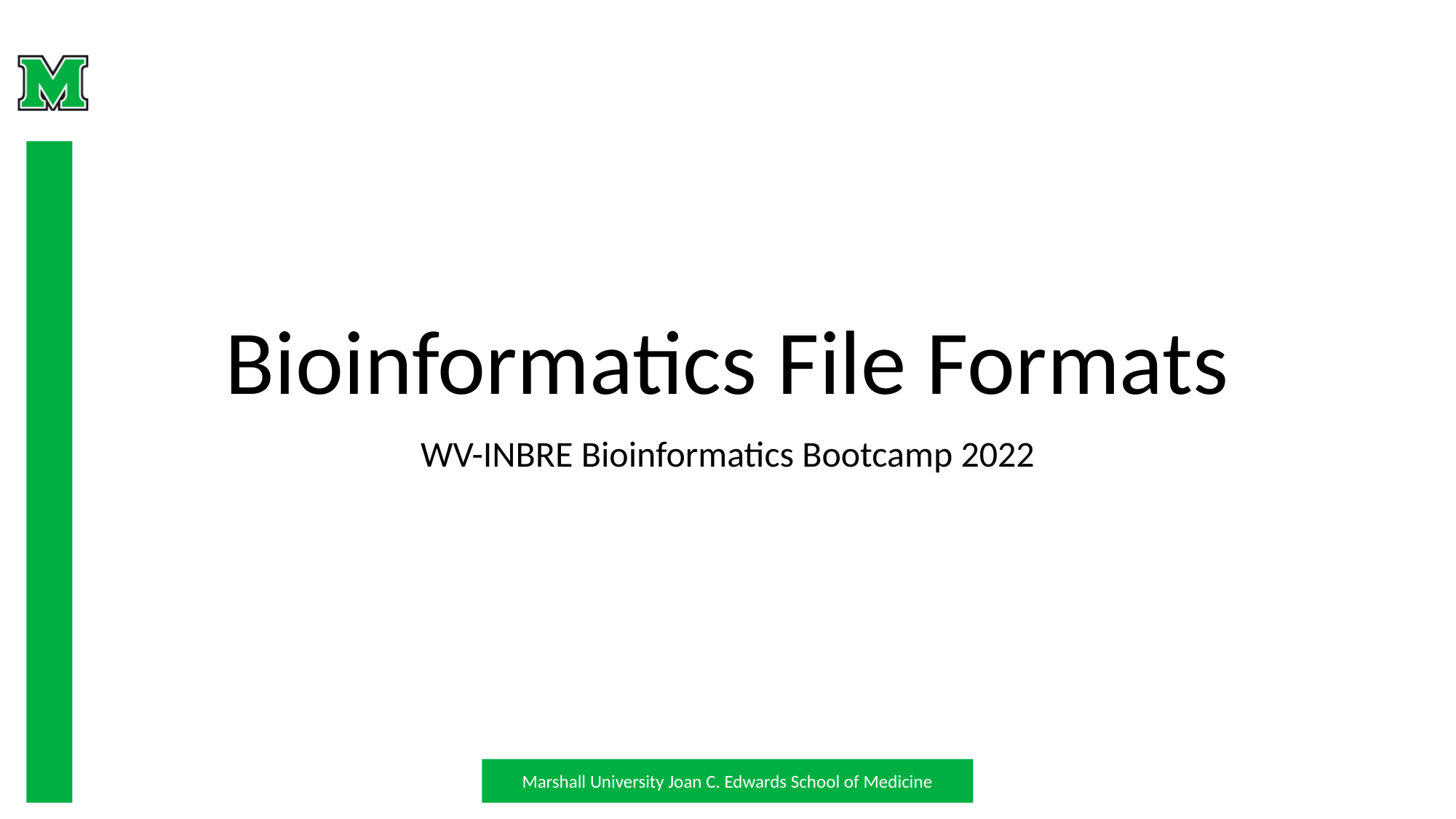

# Bioinformatics File Formats
WV-INBRE Bioinformatics Bootcamp 2022